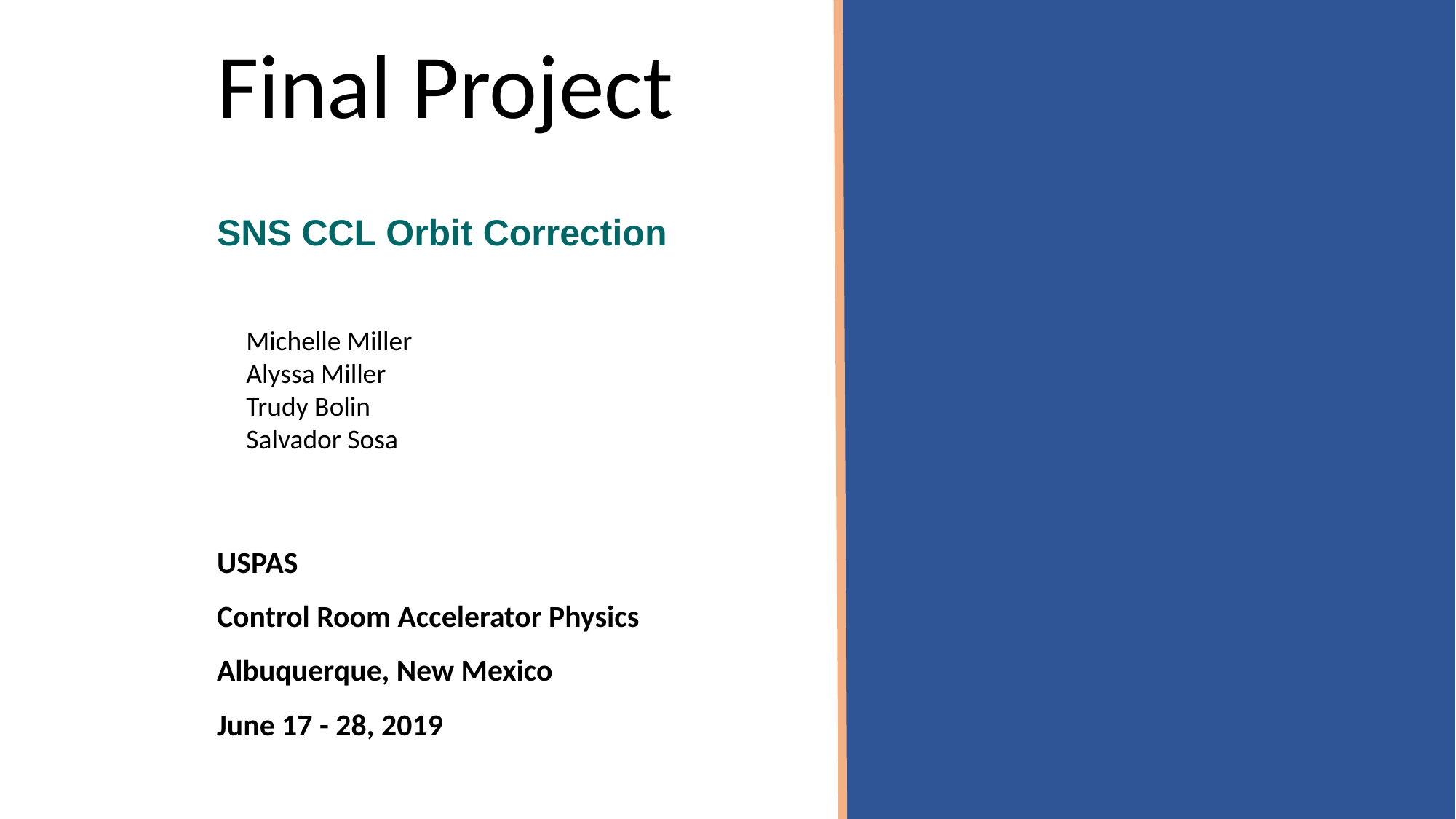

# Final Project

SNS CCL Orbit Correction
Michelle Miller
Alyssa Miller
Trudy Bolin
Salvador Sosa
USPAS
Control Room Accelerator Physics
Albuquerque, New Mexico
June 17 - 28, 2019